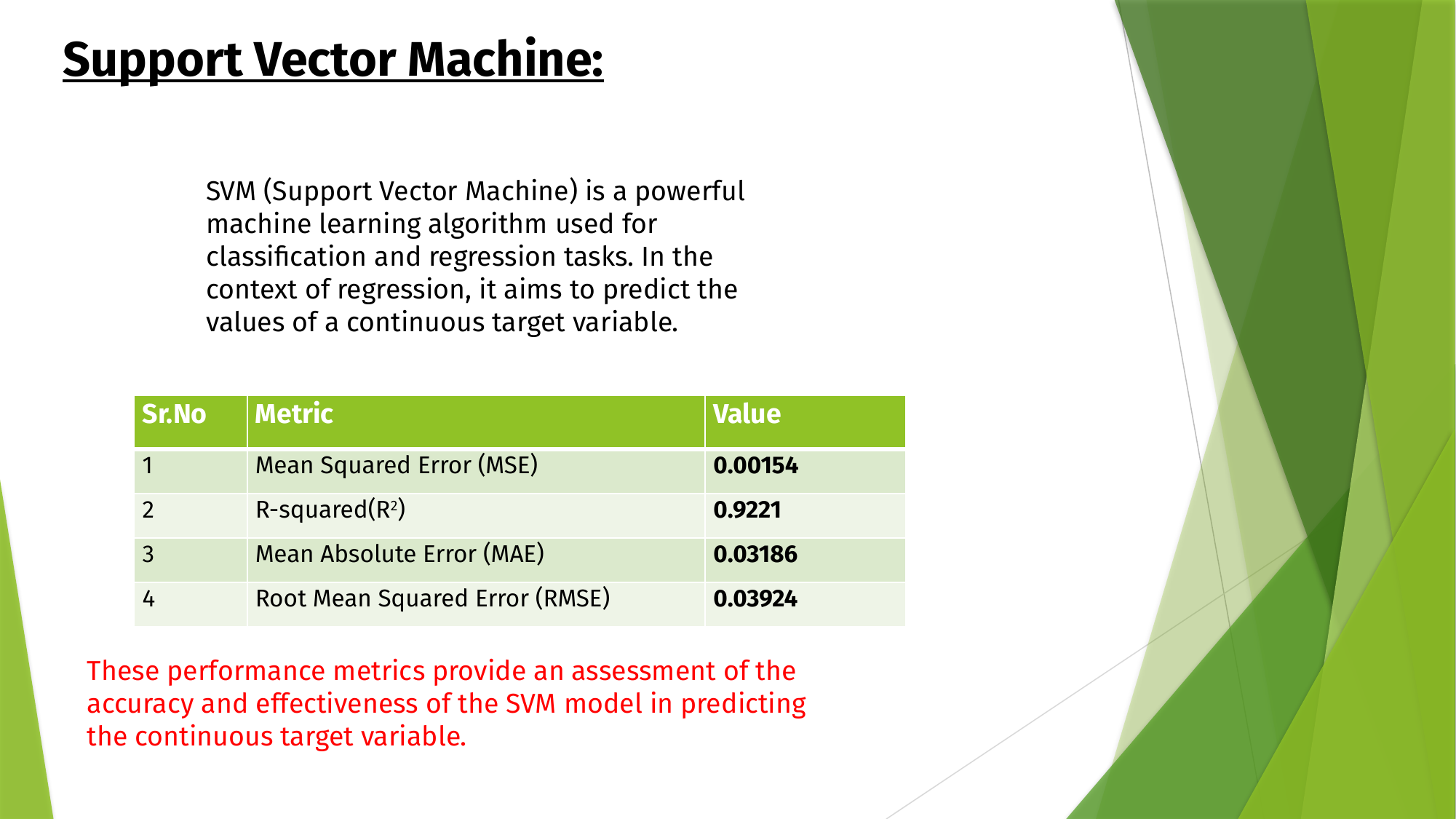

Support Vector Machine:

SVM (Support Vector Machine) is a powerful machine learning algorithm used for classification and regression tasks. In the context of regression, it aims to predict the values of a continuous target variable.
| Sr.No | Metric | Value |
| --- | --- | --- |
| 1 | Mean Squared Error (MSE) | 0.00154 |
| 2 | R-squared(R2) | 0.9221 |
| 3 | Mean Absolute Error (MAE) | 0.03186 |
| 4 | Root Mean Squared Error (RMSE) | 0.03924 |
These performance metrics provide an assessment of the accuracy and effectiveness of the SVM model in predicting the continuous target variable.